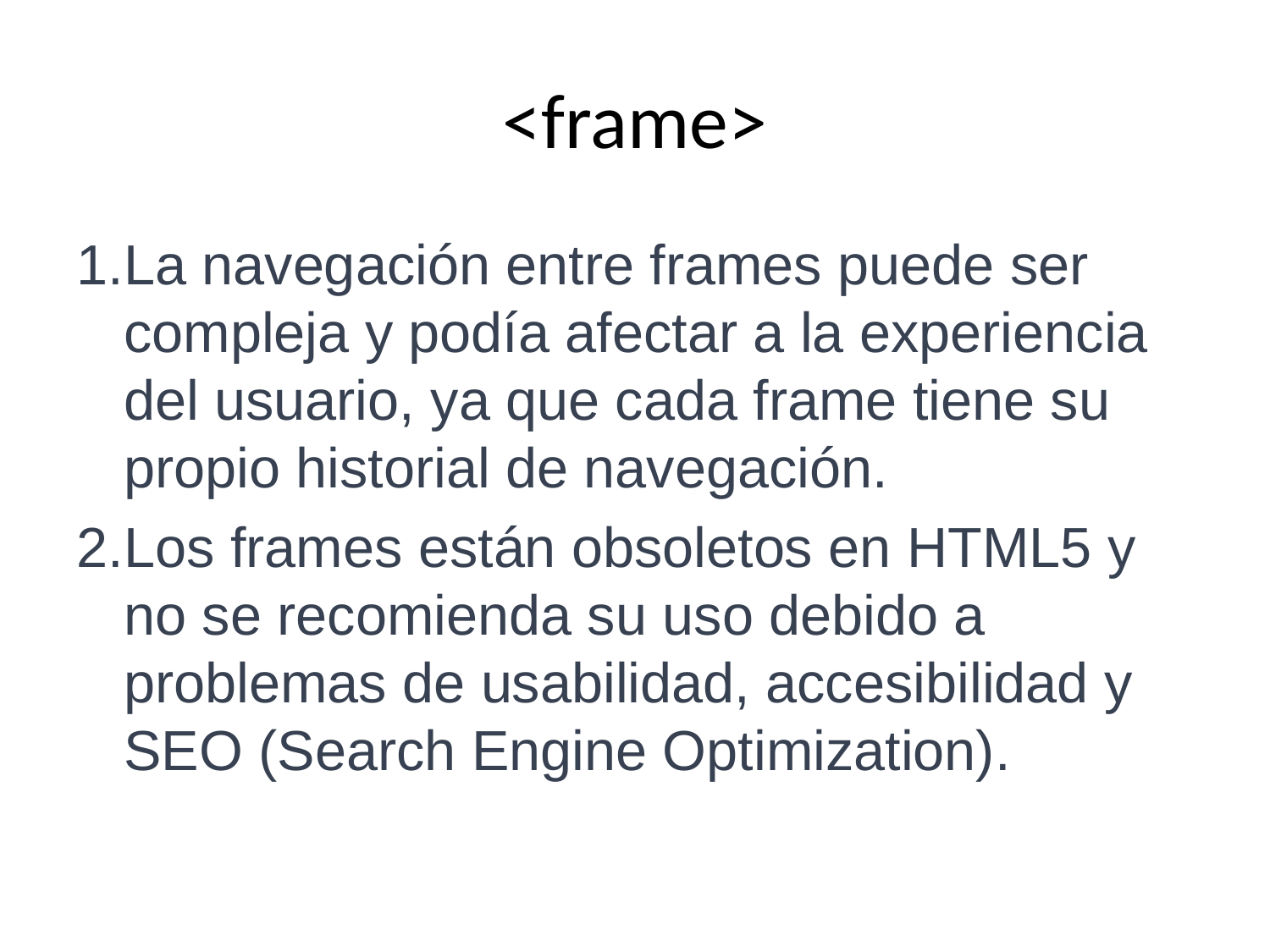

# <frame>
La navegación entre frames puede ser compleja y podía afectar a la experiencia del usuario, ya que cada frame tiene su propio historial de navegación.
Los frames están obsoletos en HTML5 y no se recomienda su uso debido a problemas de usabilidad, accesibilidad y SEO (Search Engine Optimization).